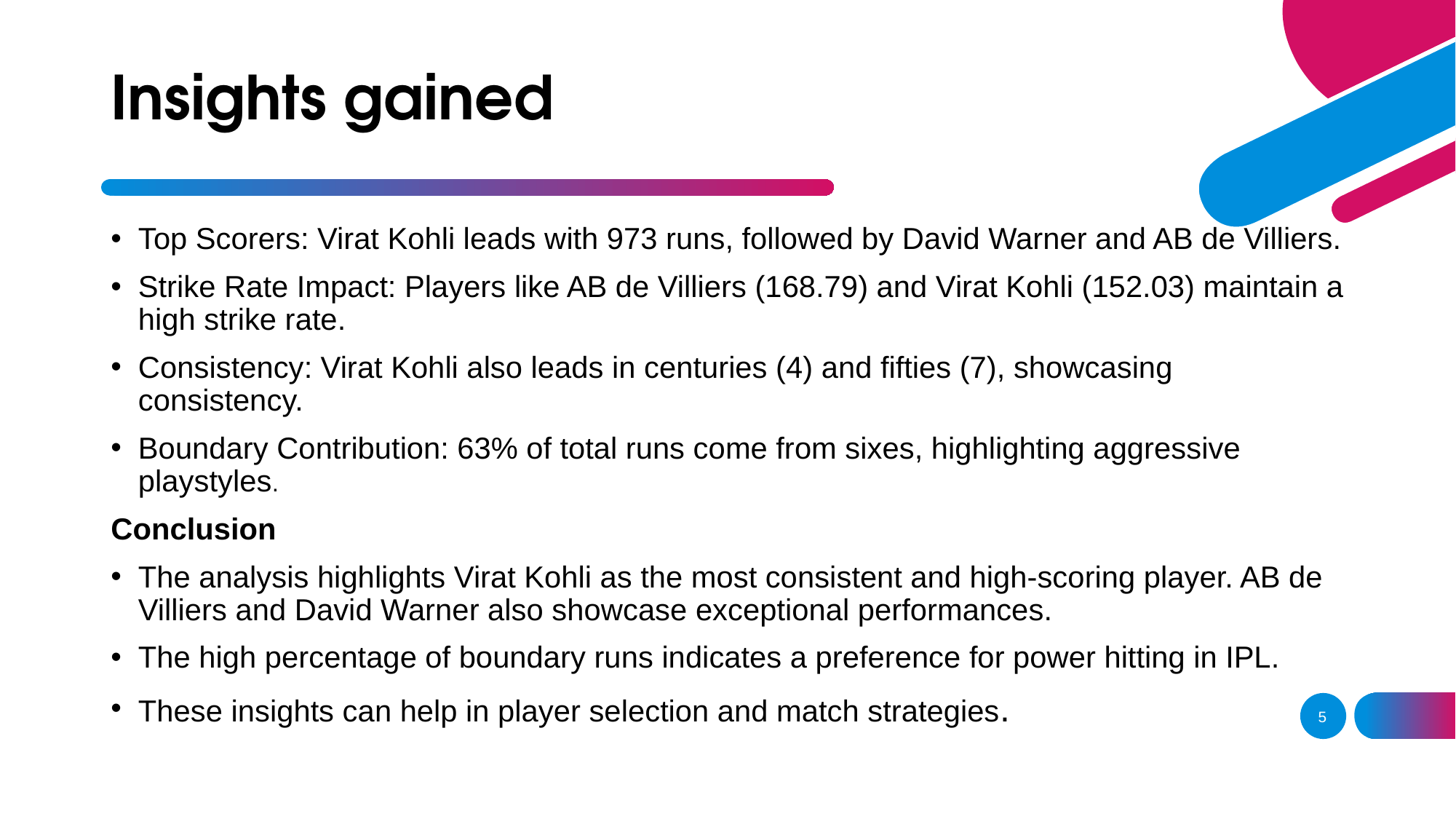

# Insights gained
Top Scorers: Virat Kohli leads with 973 runs, followed by David Warner and AB de Villiers.
Strike Rate Impact: Players like AB de Villiers (168.79) and Virat Kohli (152.03) maintain a high strike rate.
Consistency: Virat Kohli also leads in centuries (4) and fifties (7), showcasing consistency.
Boundary Contribution: 63% of total runs come from sixes, highlighting aggressive playstyles.
Conclusion
The analysis highlights Virat Kohli as the most consistent and high-scoring player. AB de Villiers and David Warner also showcase exceptional performances.
The high percentage of boundary runs indicates a preference for power hitting in IPL.
These insights can help in player selection and match strategies.
5